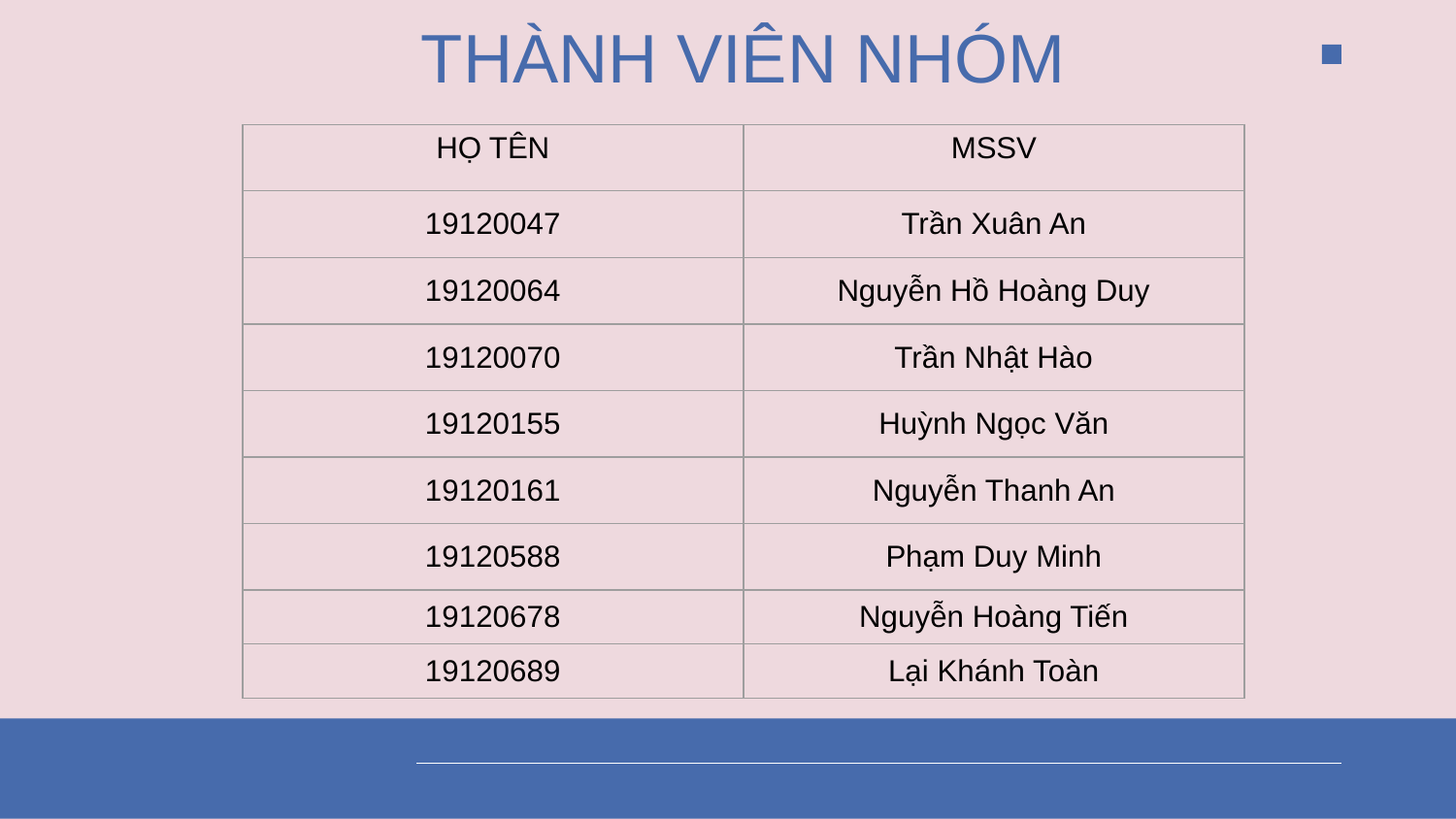

THÀNH VIÊN NHÓM
| HỌ TÊN | MSSV |
| --- | --- |
| 19120047 | Trần Xuân An |
| 19120064 | Nguyễn Hồ Hoàng Duy |
| 19120070 | Trần Nhật Hào |
| 19120155 | Huỳnh Ngọc Văn |
| 19120161 | Nguyễn Thanh An |
| 19120588 | Phạm Duy Minh |
| 19120678 | Nguyễn Hoàng Tiến |
| 19120689 | Lại Khánh Toàn |